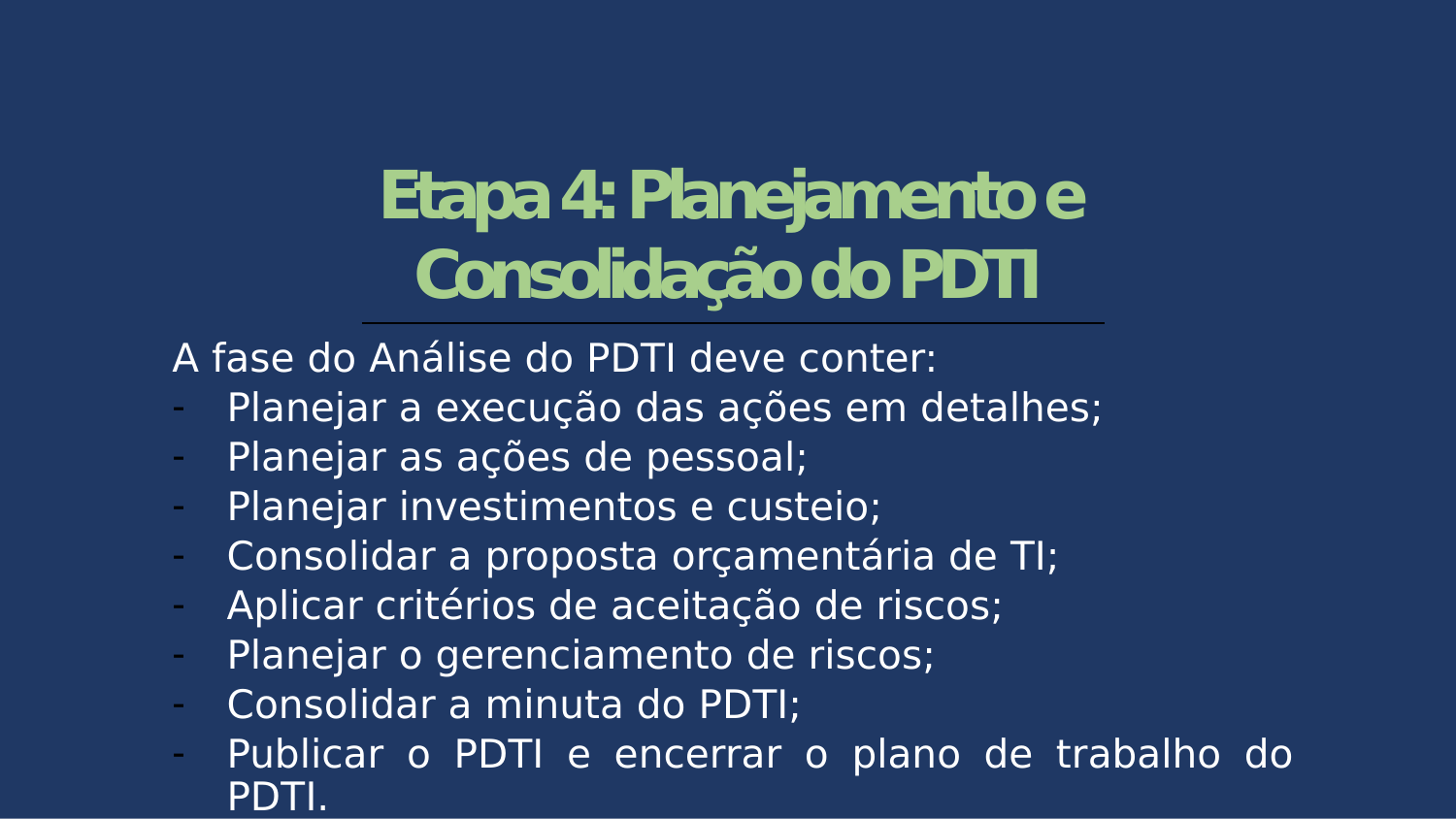

# Etapa 4: Planejamento e Consolidação do PDTI

A fase do Análise do PDTI deve conter:
Planejar a execução das ações em detalhes;
Planejar as ações de pessoal;
Planejar investimentos e custeio;
Consolidar a proposta orçamentária de TI;
Aplicar critérios de aceitação de riscos;
Planejar o gerenciamento de riscos;
Consolidar a minuta do PDTI;
Publicar o PDTI e encerrar o plano de trabalho do PDTI.